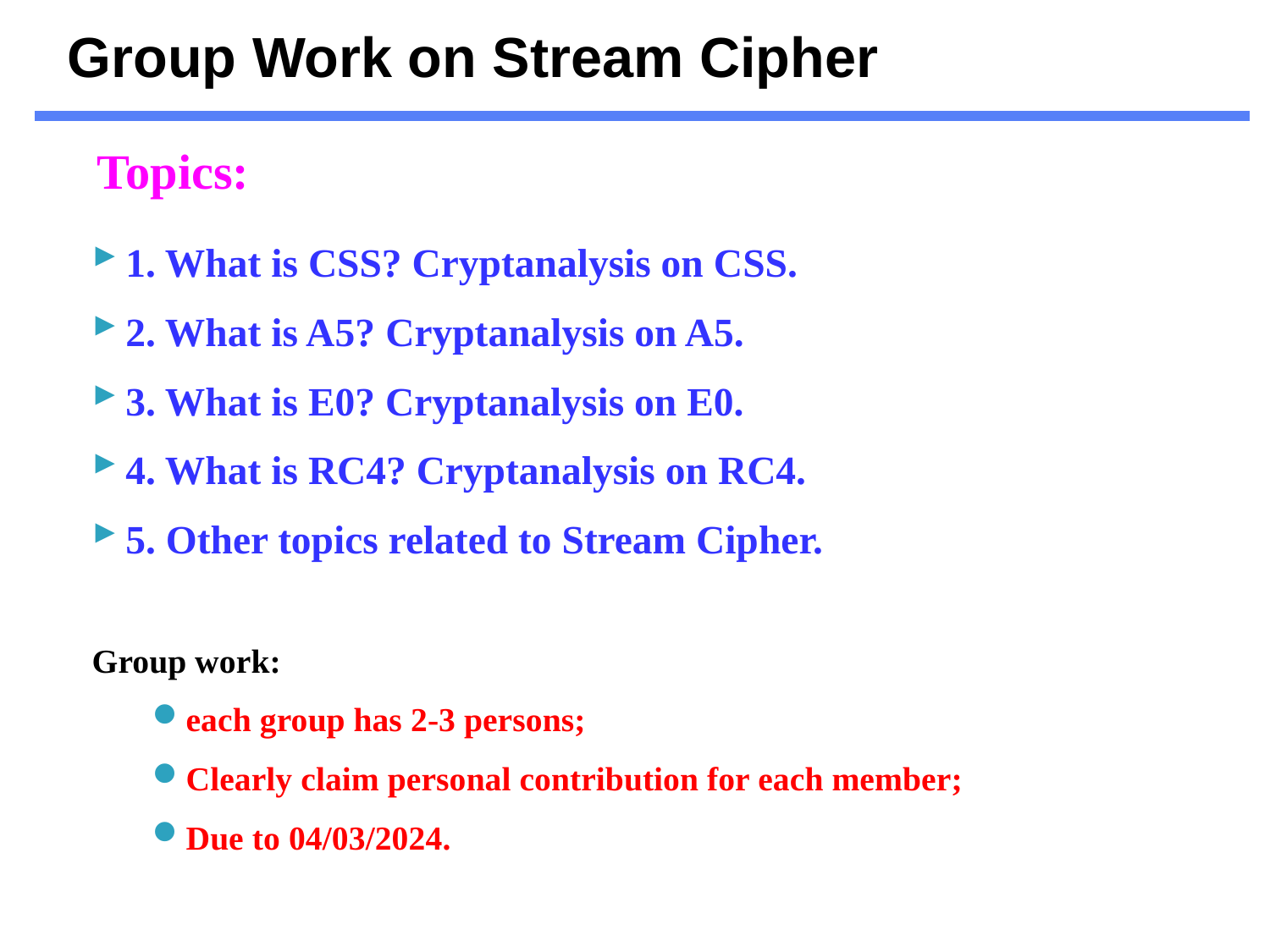

# Group Work on Stream Cipher
Topics:
1. What is CSS? Cryptanalysis on CSS.
2. What is A5? Cryptanalysis on A5.
3. What is E0? Cryptanalysis on E0.
4. What is RC4? Cryptanalysis on RC4.
5. Other topics related to Stream Cipher.

Group work:
each group has 2-3 persons;
Clearly claim personal contribution for each member;
Due to 04/03/2024.